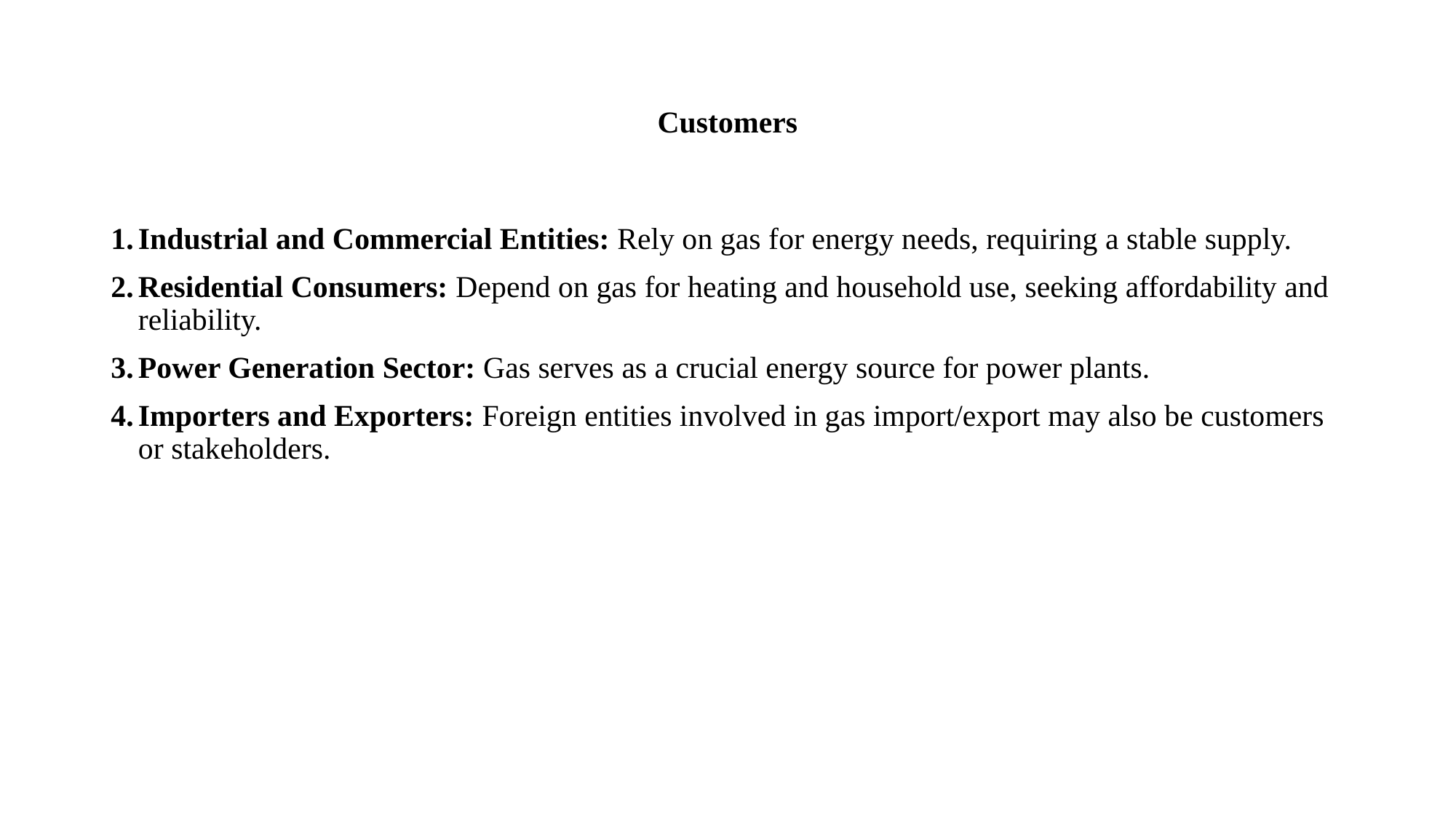

# Customers
Industrial and Commercial Entities: Rely on gas for energy needs, requiring a stable supply.
Residential Consumers: Depend on gas for heating and household use, seeking affordability and reliability.
Power Generation Sector: Gas serves as a crucial energy source for power plants.
Importers and Exporters: Foreign entities involved in gas import/export may also be customers or stakeholders.